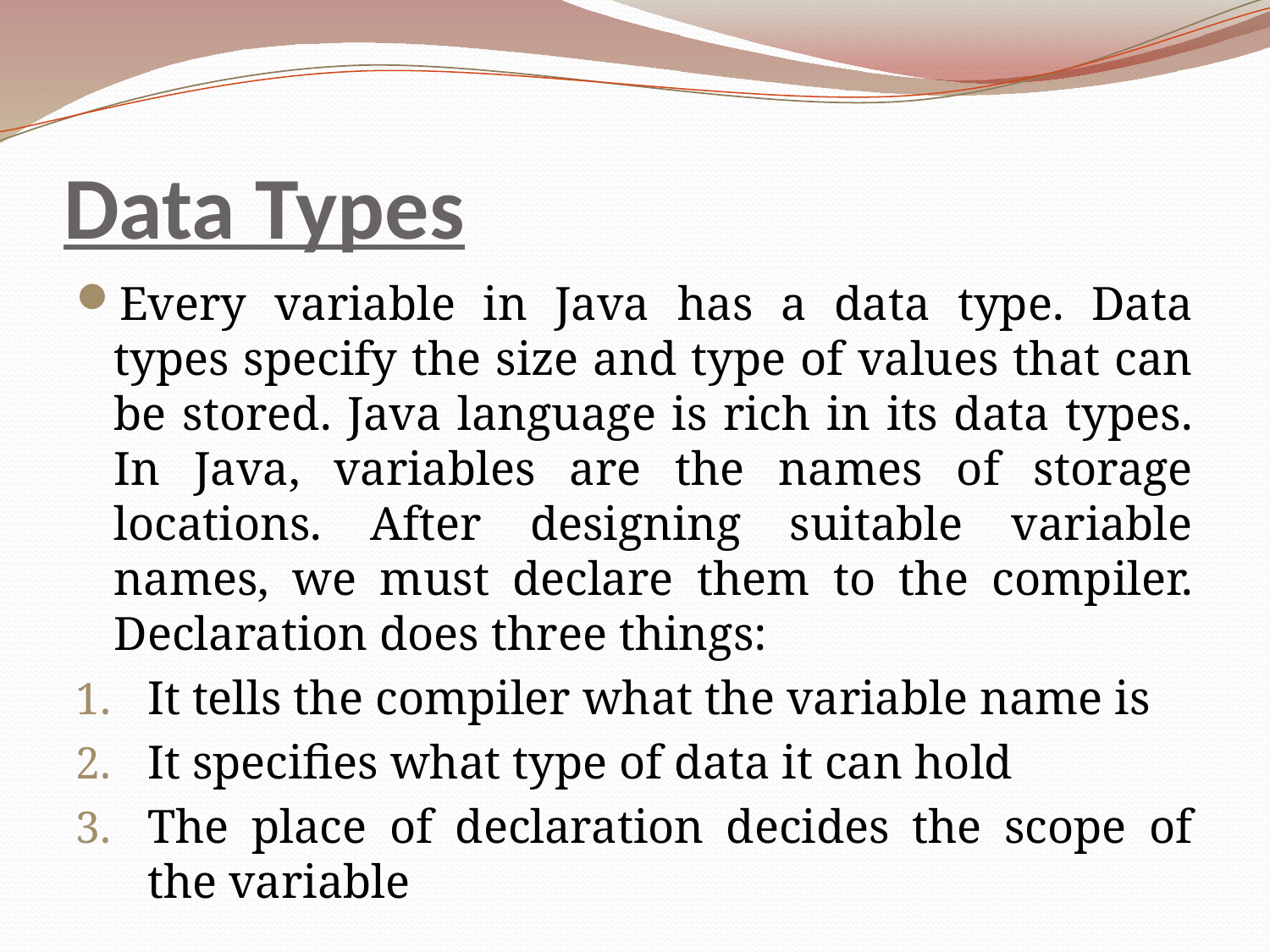

# Data Types
Every variable in Java has a data type. Data types specify the size and type of values that can be stored. Java language is rich in its data types. In Java, variables are the names of storage locations. After designing suitable variable names, we must declare them to the compiler. Declaration does three things:
It tells the compiler what the variable name is
It specifies what type of data it can hold
The place of declaration decides the scope of the variable